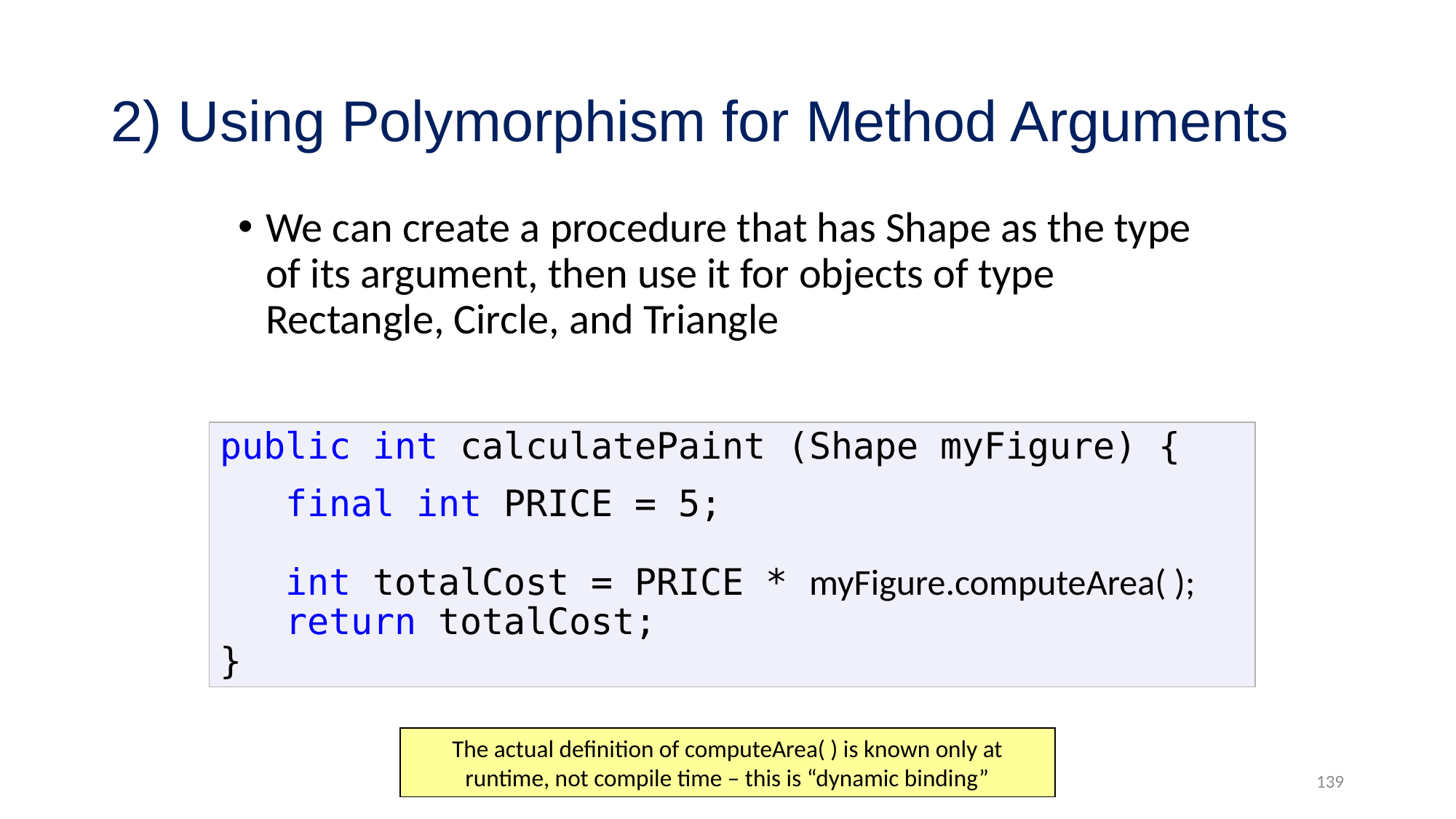

# 2) Using Polymorphism for Method Arguments
We can create a procedure that has Shape as the type of its argument, then use it for objects of type Rectangle, Circle, and Triangle
public int calculatePaint (Shape myFigure) {
   final int PRICE = 5;
   int totalCost = PRICE * myFigure.computeArea( );
   return totalCost;
}
The actual definition of computeArea( ) is known only at runtime, not compile time – this is “dynamic binding”
139